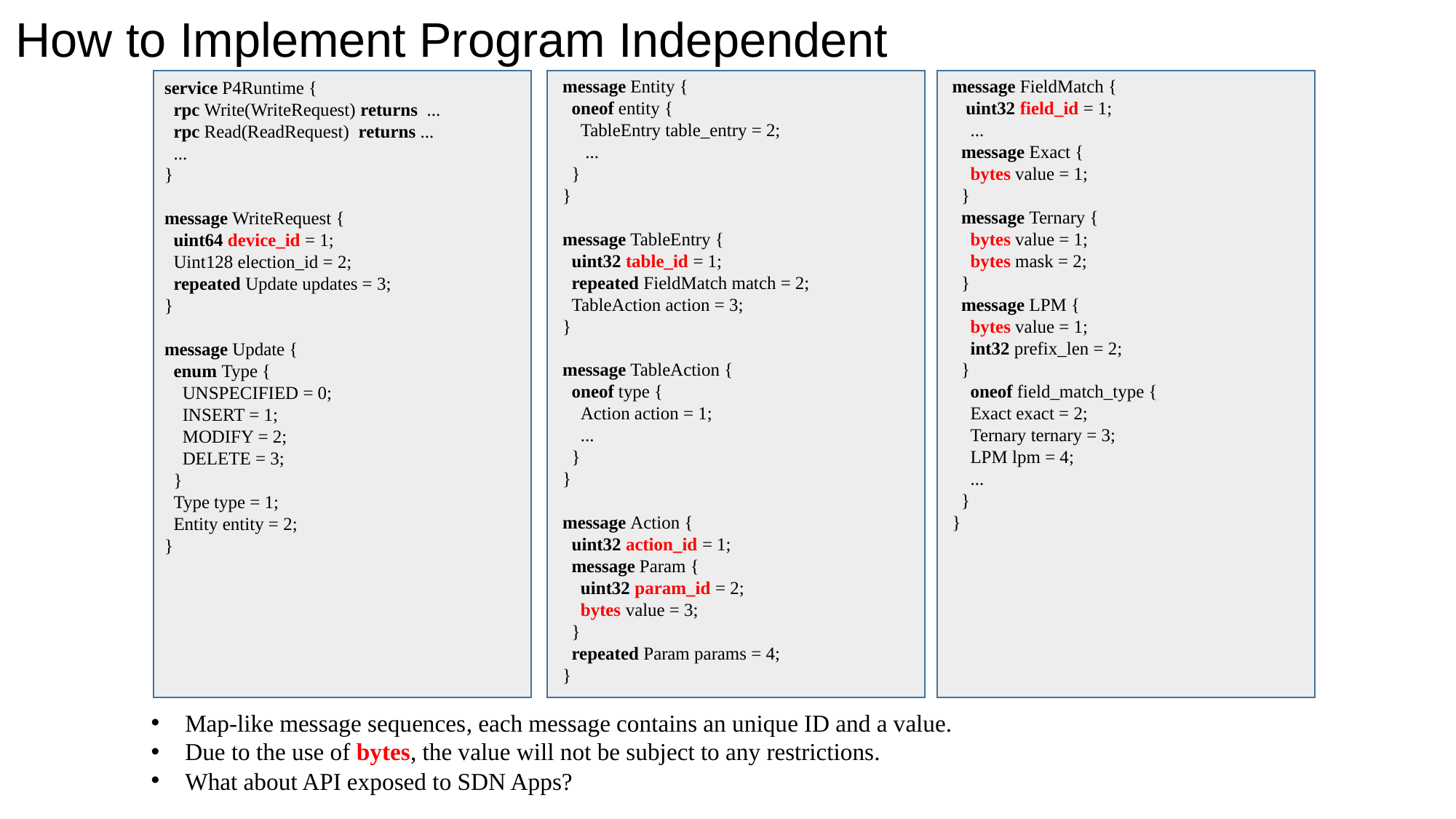

How to Implement Program Independent
message Entity {
  oneof entity {
    TableEntry table_entry = 2;
     ...
  }
}

message TableEntry {
  uint32 table_id = 1;
  repeated FieldMatch match = 2;
  TableAction action = 3;
}

message TableAction {
  oneof type {
    Action action = 1;
    ...
  }
}

message Action {
  uint32 action_id = 1;
  message Param {
    uint32 param_id = 2;
    bytes value = 3;
  }
  repeated Param params = 4;
}
message FieldMatch {
   uint32 field_id = 1;
    ...
  message Exact {
    bytes value = 1;
  }
  message Ternary {
    bytes value = 1;
    bytes mask = 2;
  }
  message LPM {
    bytes value = 1;
    int32 prefix_len = 2;
  }
    oneof field_match_type {
    Exact exact = 2;
    Ternary ternary = 3;
    LPM lpm = 4;
    ...
  }
}

service P4Runtime {
  rpc Write(WriteRequest) returns  ...
  rpc Read(ReadRequest)  returns ...
  ...
}

message WriteRequest {
  uint64 device_id = 1;
  Uint128 election_id = 2;
  repeated Update updates = 3;
}

message Update {
  enum Type {
    UNSPECIFIED = 0;
    INSERT = 1;
    MODIFY = 2;
    DELETE = 3;
  }
  Type type = 1;
  Entity entity = 2;
}

Map-like message sequences, each message contains an unique ID and a value.
Due to the use of bytes, the value will not be subject to any restrictions.
What about API exposed to SDN Apps?
9